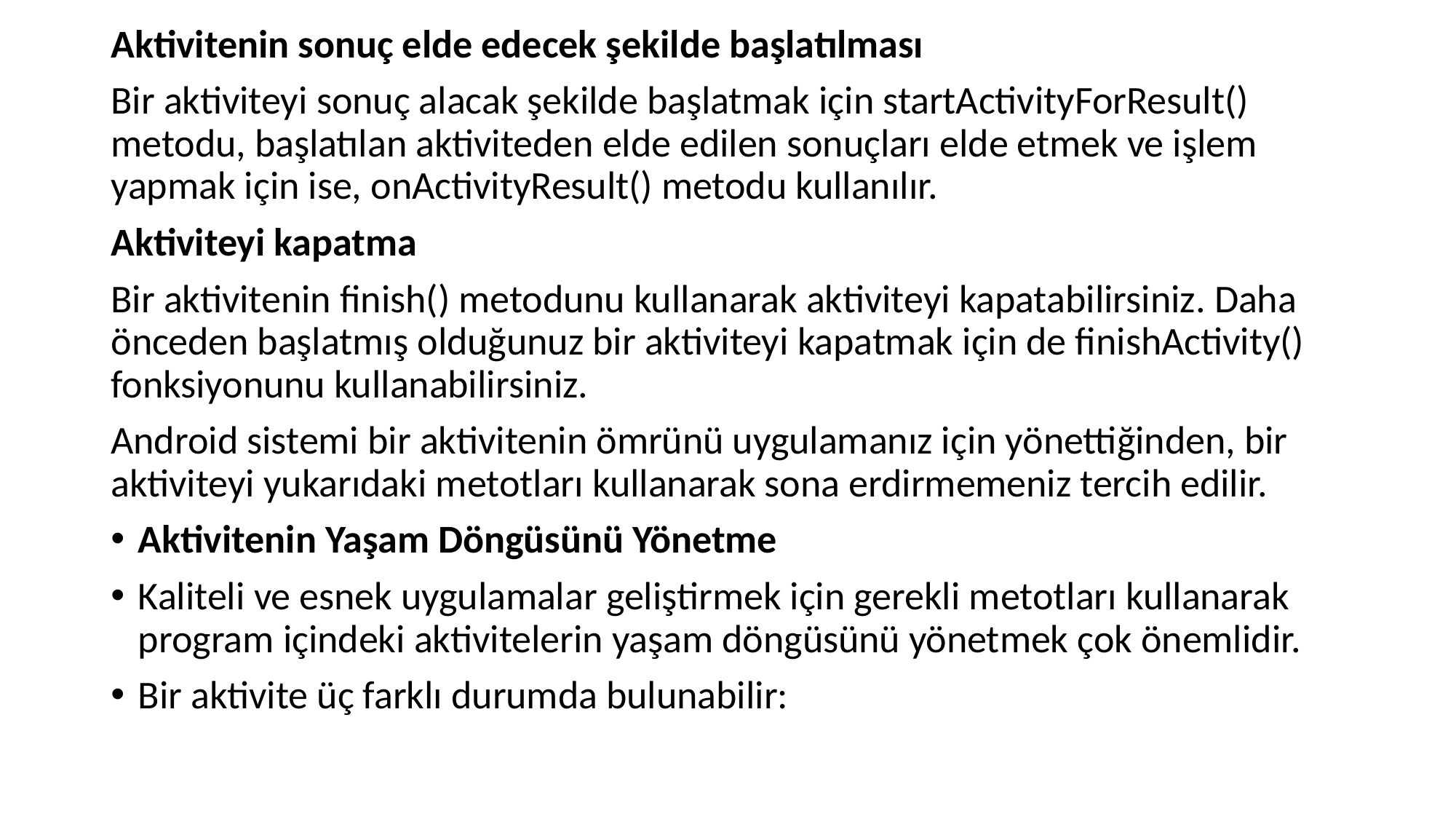

Aktivitenin sonuç elde edecek şekilde başlatılması
Bir aktiviteyi sonuç alacak şekilde başlatmak için startActivityForResult() metodu, başlatılan aktiviteden elde edilen sonuçları elde etmek ve işlem yapmak için ise, onActivityResult() metodu kullanılır.
Aktiviteyi kapatma
Bir aktivitenin finish() metodunu kullanarak aktiviteyi kapatabilirsiniz. Daha önceden başlatmış olduğunuz bir aktiviteyi kapatmak için de finishActivity() fonksiyonunu kullanabilirsiniz.
Android sistemi bir aktivitenin ömrünü uygulamanız için yönettiğinden, bir aktiviteyi yukarıdaki metotları kullanarak sona erdirmemeniz tercih edilir.
Aktivitenin Yaşam Döngüsünü Yönetme
Kaliteli ve esnek uygulamalar geliştirmek için gerekli metotları kullanarak program içindeki aktivitelerin yaşam döngüsünü yönetmek çok önemlidir.
Bir aktivite üç farklı durumda bulunabilir: